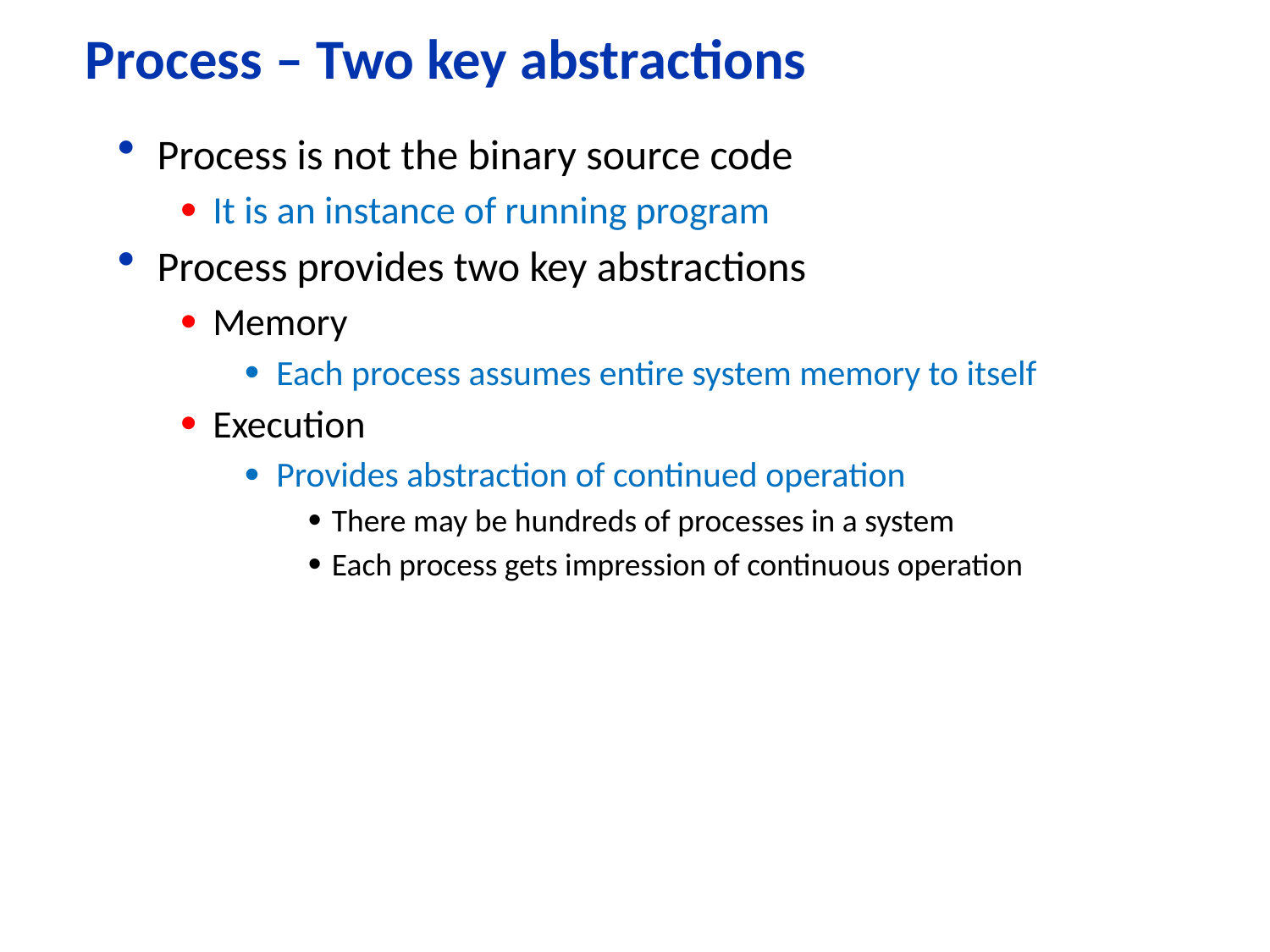

# Process – Two key abstractions
Process is not the binary source code
It is an instance of running program
Process provides two key abstractions
Memory
Each process assumes entire system memory to itself
Execution
Provides abstraction of continued operation
There may be hundreds of processes in a system
Each process gets impression of continuous operation